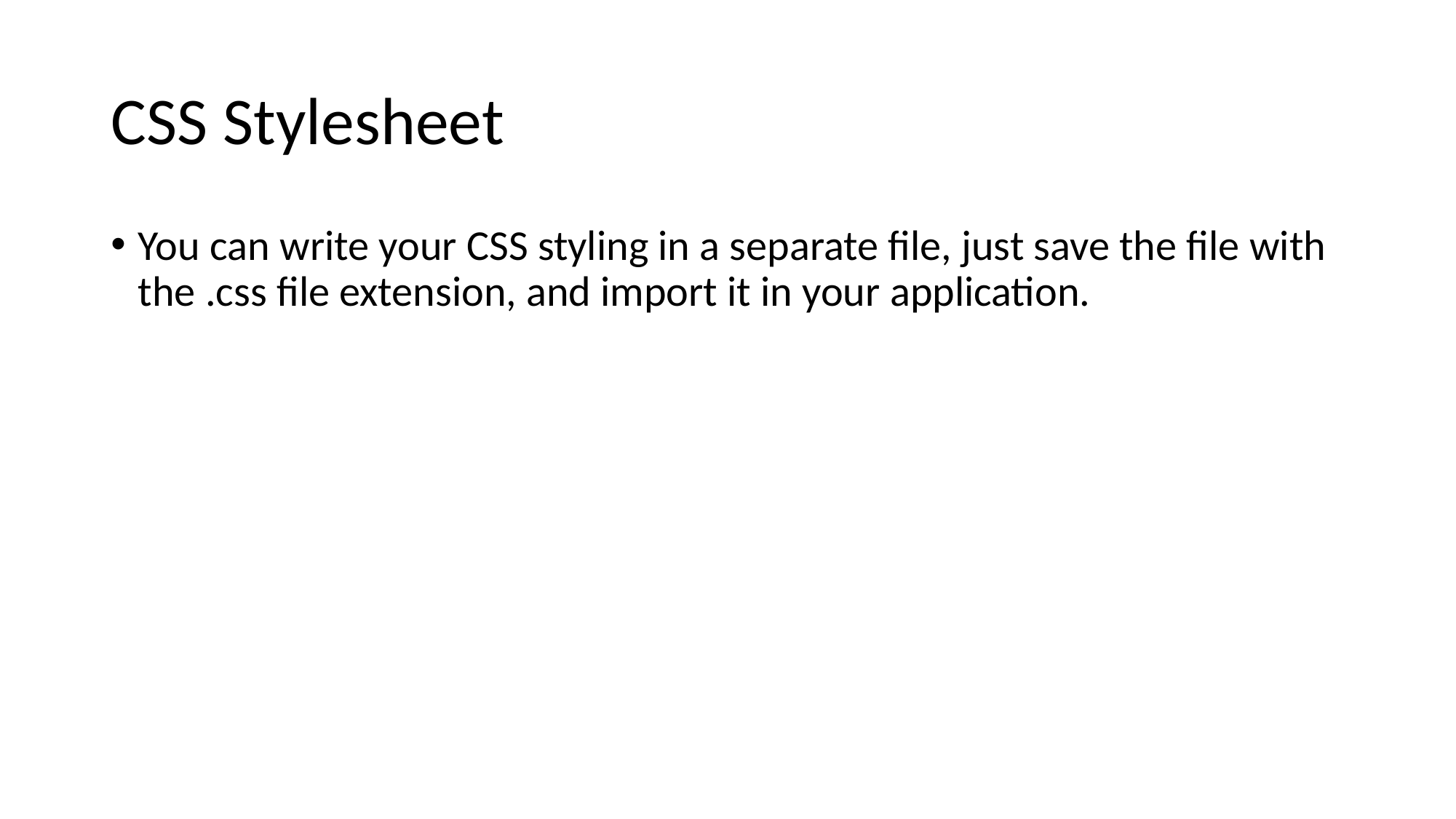

# CSS Stylesheet
You can write your CSS styling in a separate file, just save the file with the .css file extension, and import it in your application.